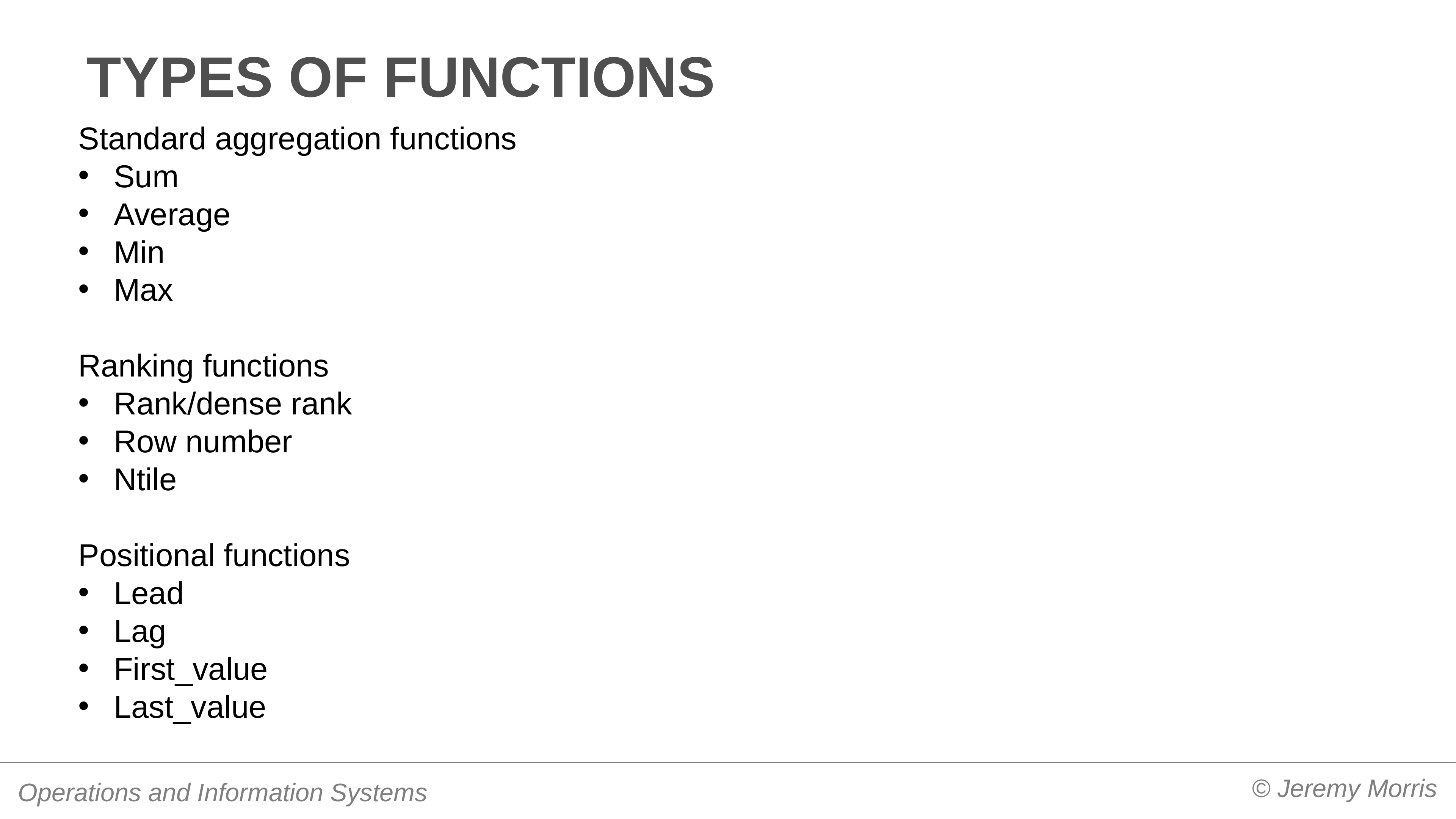

# Types of functions
Standard aggregation functions
Sum
Average
Min
Max

Ranking functions
Rank/dense rank
Row number
Ntile

Positional functions
Lead
Lag
First_value
Last_value